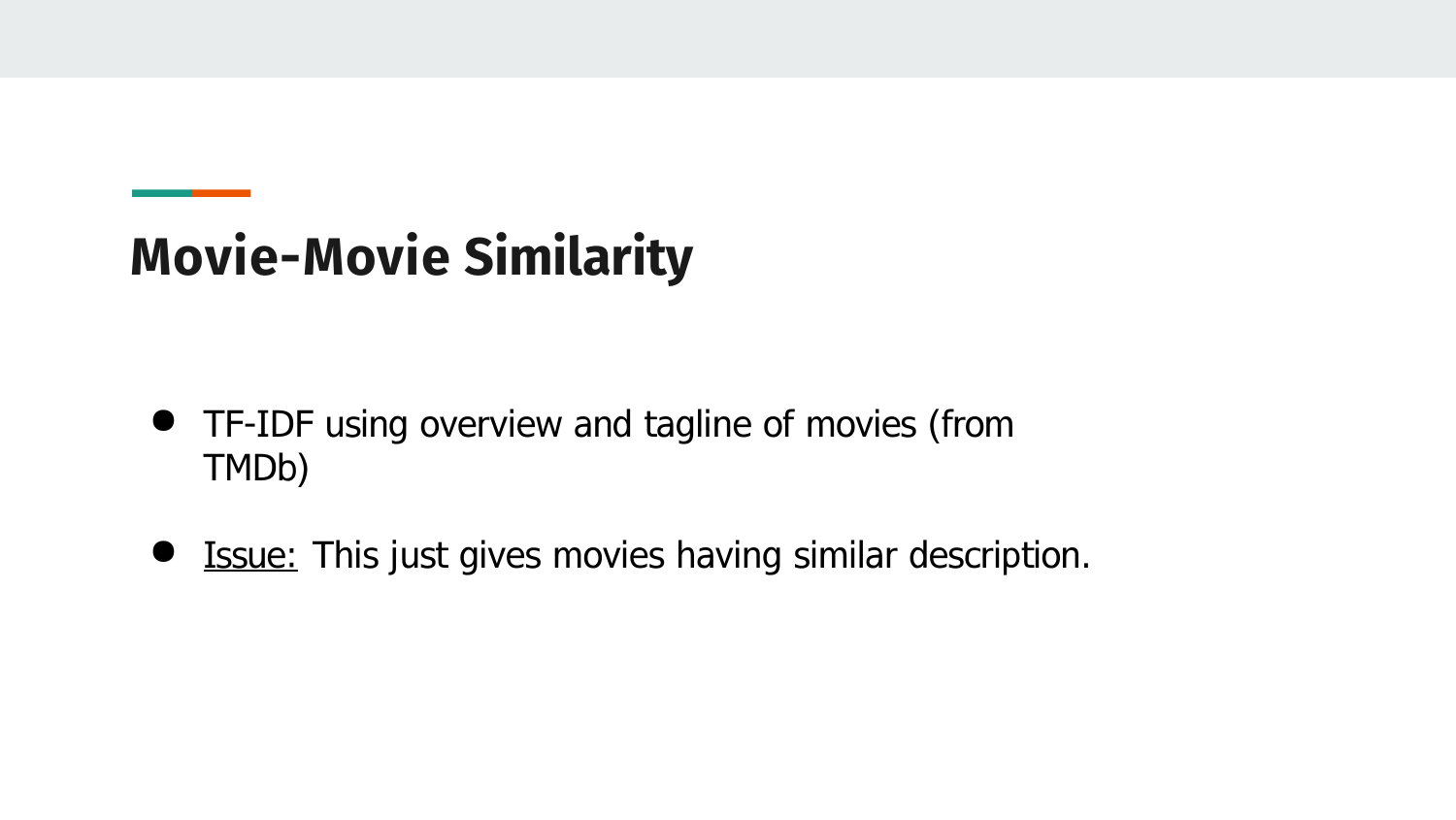

# Movie-Movie Similarity
TF-IDF using overview and tagline of movies (from TMDb)
Issue: This just gives movies having similar description.